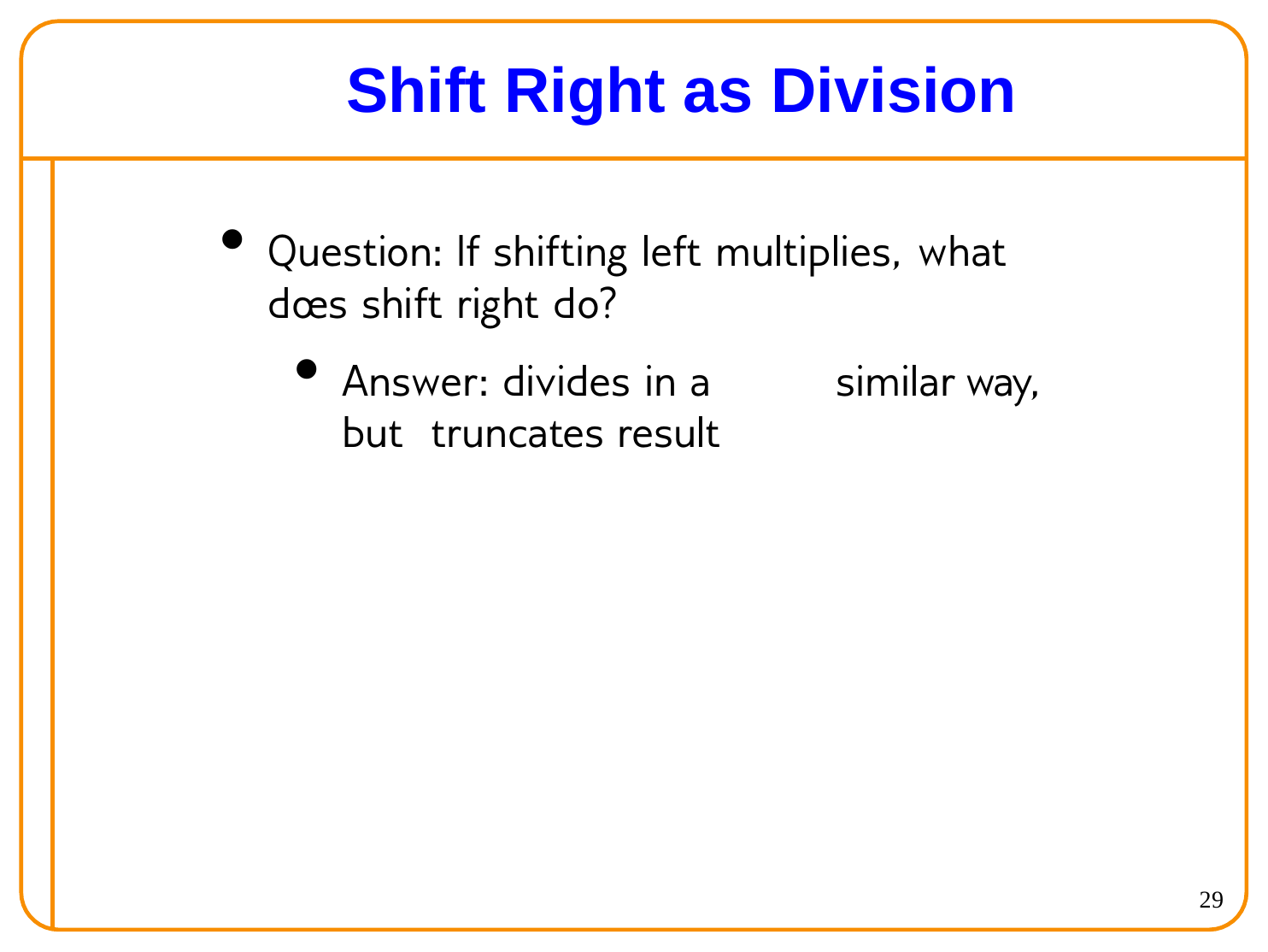

# Shift Right as Division
Question: If shifting left multiplies,  what does shift right do?
Answer: divides in a	similar	way,  but  truncates result
29